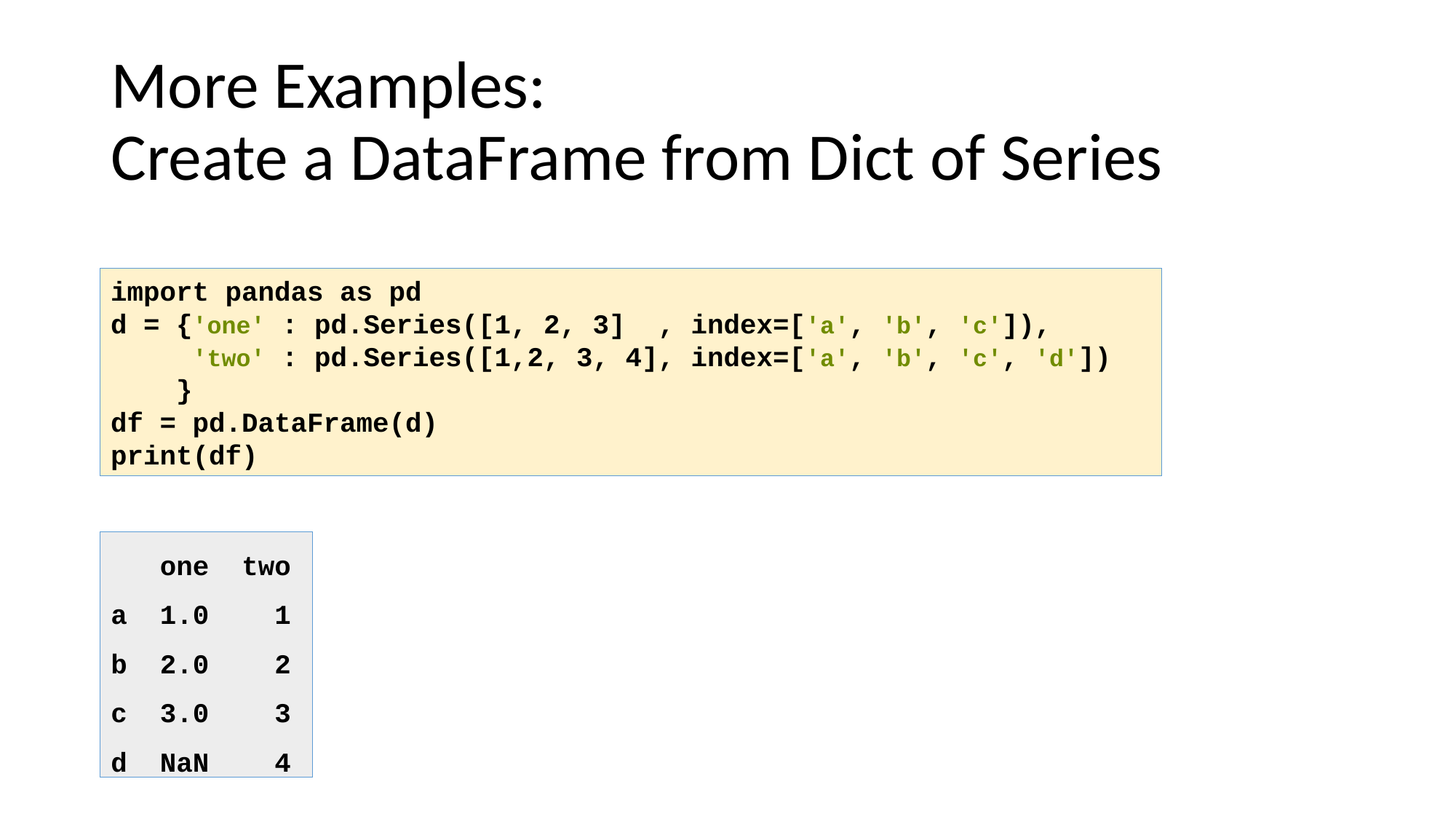

# More Examples: Create a DataFrame from Dict of Series
import pandas as pd
d = {'one' : pd.Series([1, 2, 3]  , index=['a', 'b', 'c']),
     'two' : pd.Series([1,2, 3, 4], index=['a', 'b', 'c', 'd'])
    }
df = pd.DataFrame(d)
print(df)
   one  two
a  1.0    1
b  2.0    2
c  3.0    3
d  NaN    4